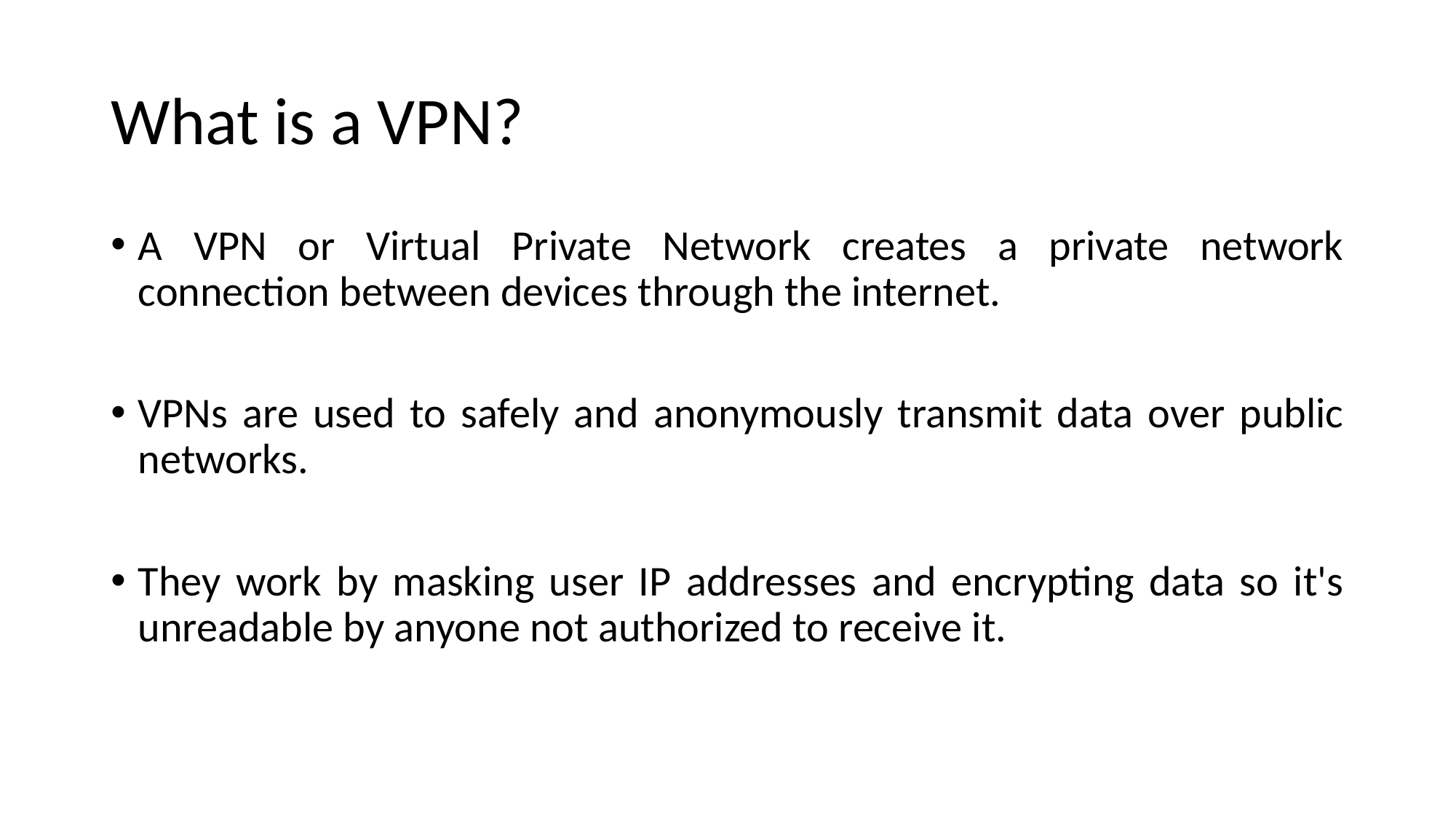

# What is a VPN?
A VPN or Virtual Private Network creates a private network connection between devices through the internet.

VPNs are used to safely and anonymously transmit data over public networks.

They work by masking user IP addresses and encrypting data so it's unreadable by anyone not authorized to receive it.